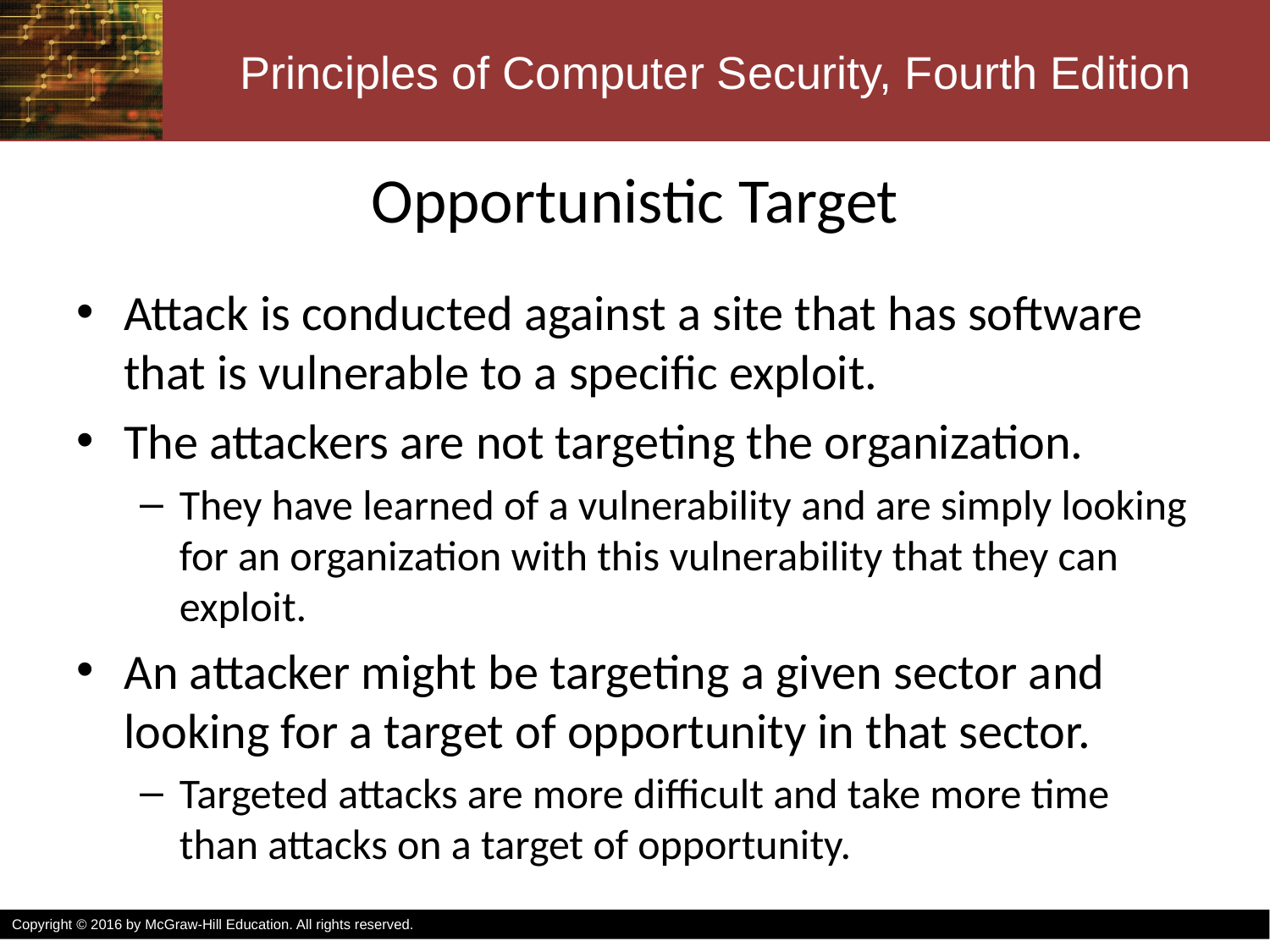

# Opportunistic Target
Attack is conducted against a site that has software that is vulnerable to a specific exploit.
The attackers are not targeting the organization.
They have learned of a vulnerability and are simply looking for an organization with this vulnerability that they can exploit.
An attacker might be targeting a given sector and looking for a target of opportunity in that sector.
Targeted attacks are more difficult and take more time than attacks on a target of opportunity.